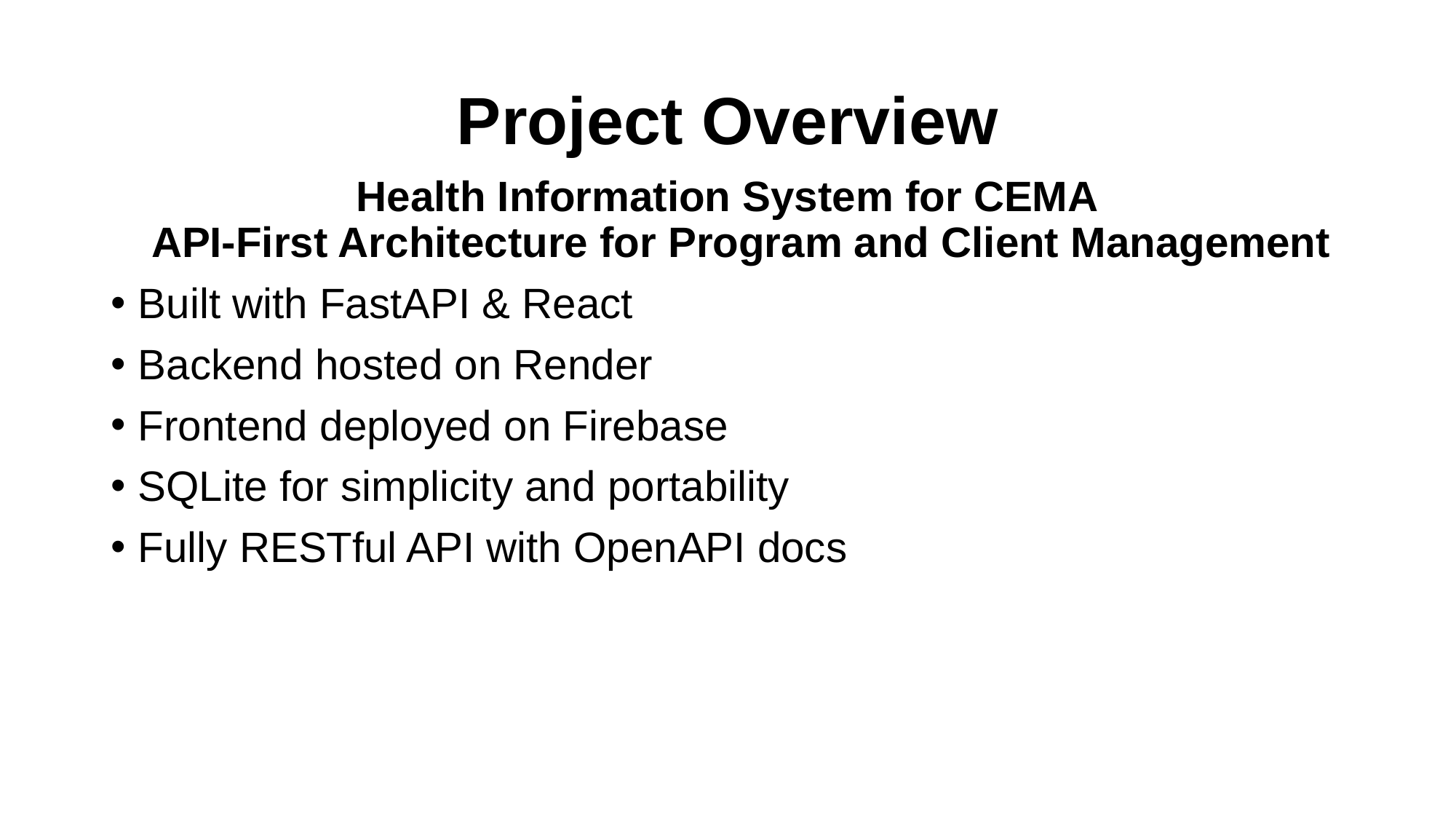

# Project Overview
Health Information System for CEMA
API-First Architecture for Program and Client Management
Built with FastAPI & React
Backend hosted on Render
Frontend deployed on Firebase
SQLite for simplicity and portability
Fully RESTful API with OpenAPI docs